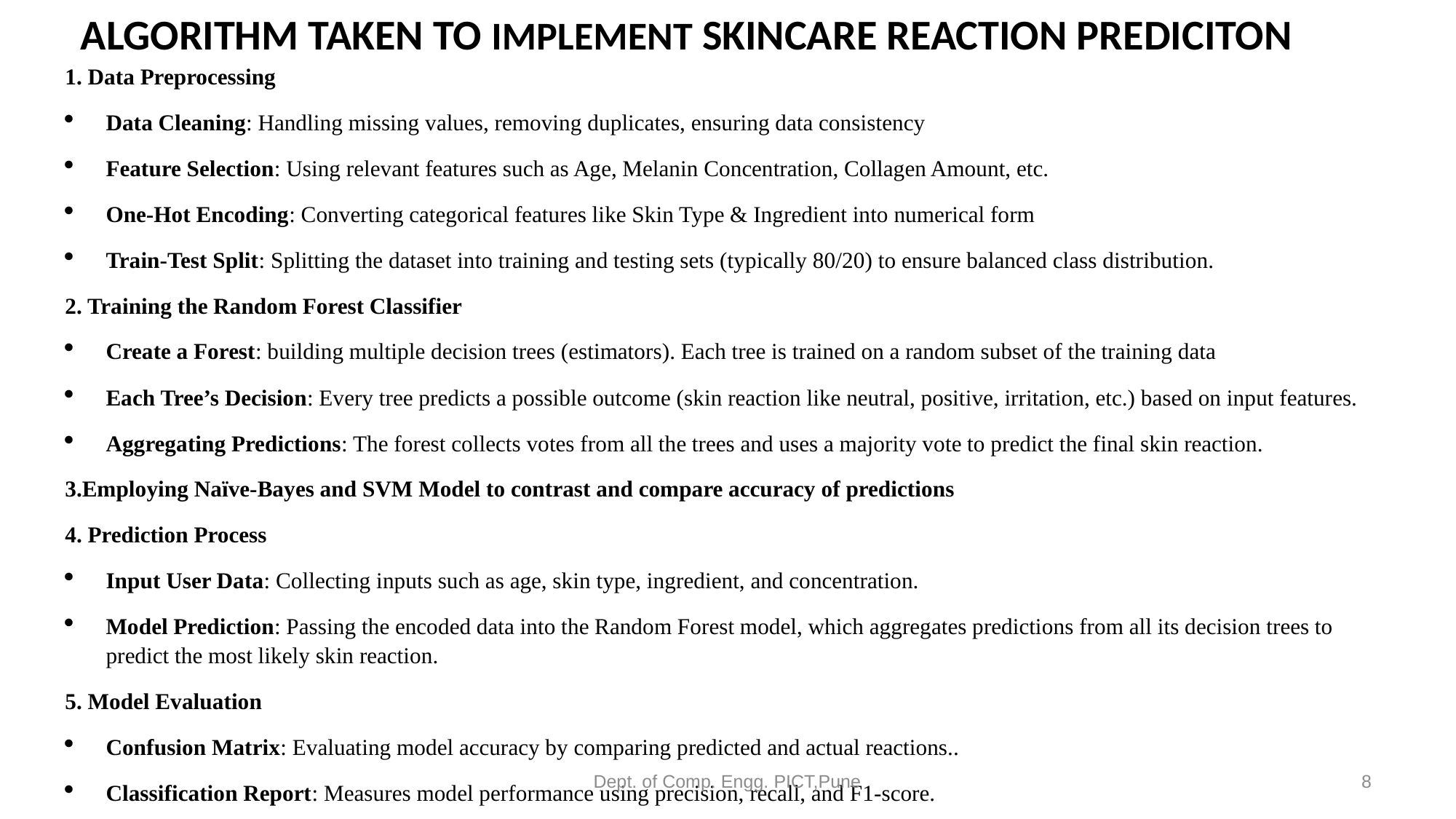

# ALGORITHM TAKEN TO IMPLEMENT SKINCARE REACTION PREDICITON
1. Data Preprocessing
Data Cleaning: Handling missing values, removing duplicates, ensuring data consistency
Feature Selection: Using relevant features such as Age, Melanin Concentration, Collagen Amount, etc.
One-Hot Encoding: Converting categorical features like Skin Type & Ingredient into numerical form
Train-Test Split: Splitting the dataset into training and testing sets (typically 80/20) to ensure balanced class distribution.
2. Training the Random Forest Classifier
Create a Forest: building multiple decision trees (estimators). Each tree is trained on a random subset of the training data
Each Tree’s Decision: Every tree predicts a possible outcome (skin reaction like neutral, positive, irritation, etc.) based on input features.
Aggregating Predictions: The forest collects votes from all the trees and uses a majority vote to predict the final skin reaction.
3.Employing Naïve-Bayes and SVM Model to contrast and compare accuracy of predictions
4. Prediction Process
Input User Data: Collecting inputs such as age, skin type, ingredient, and concentration.
Model Prediction: Passing the encoded data into the Random Forest model, which aggregates predictions from all its decision trees to predict the most likely skin reaction.
5. Model Evaluation
Confusion Matrix: Evaluating model accuracy by comparing predicted and actual reactions..
Classification Report: Measures model performance using precision, recall, and F1-score.

Dept. of Comp. Engg. PICT,Pune
8